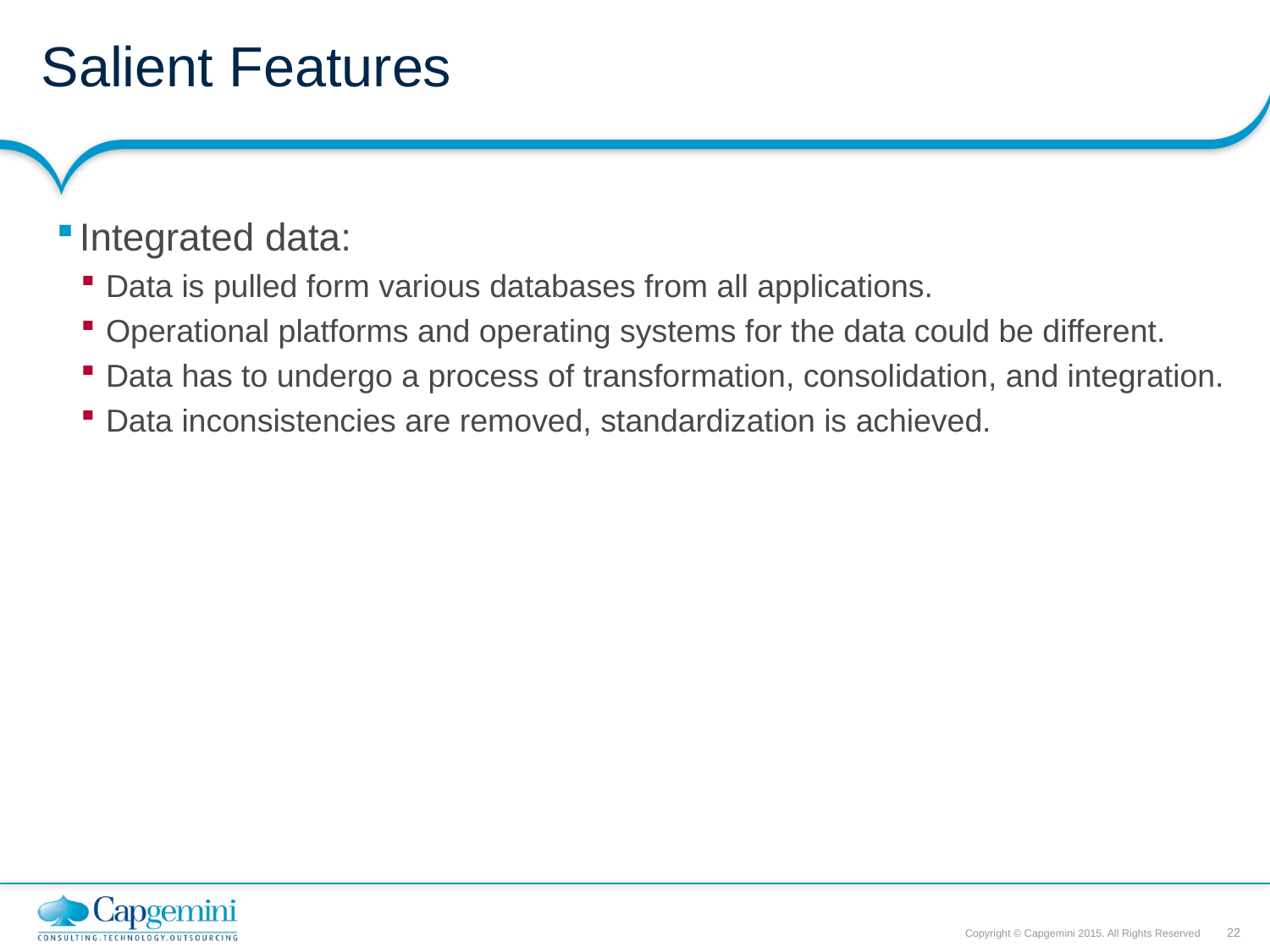

# Salient Features
Integrated data:
Data is pulled form various databases from all applications.
Operational platforms and operating systems for the data could be different.
Data has to undergo a process of transformation, consolidation, and integration.
Data inconsistencies are removed, standardization is achieved.